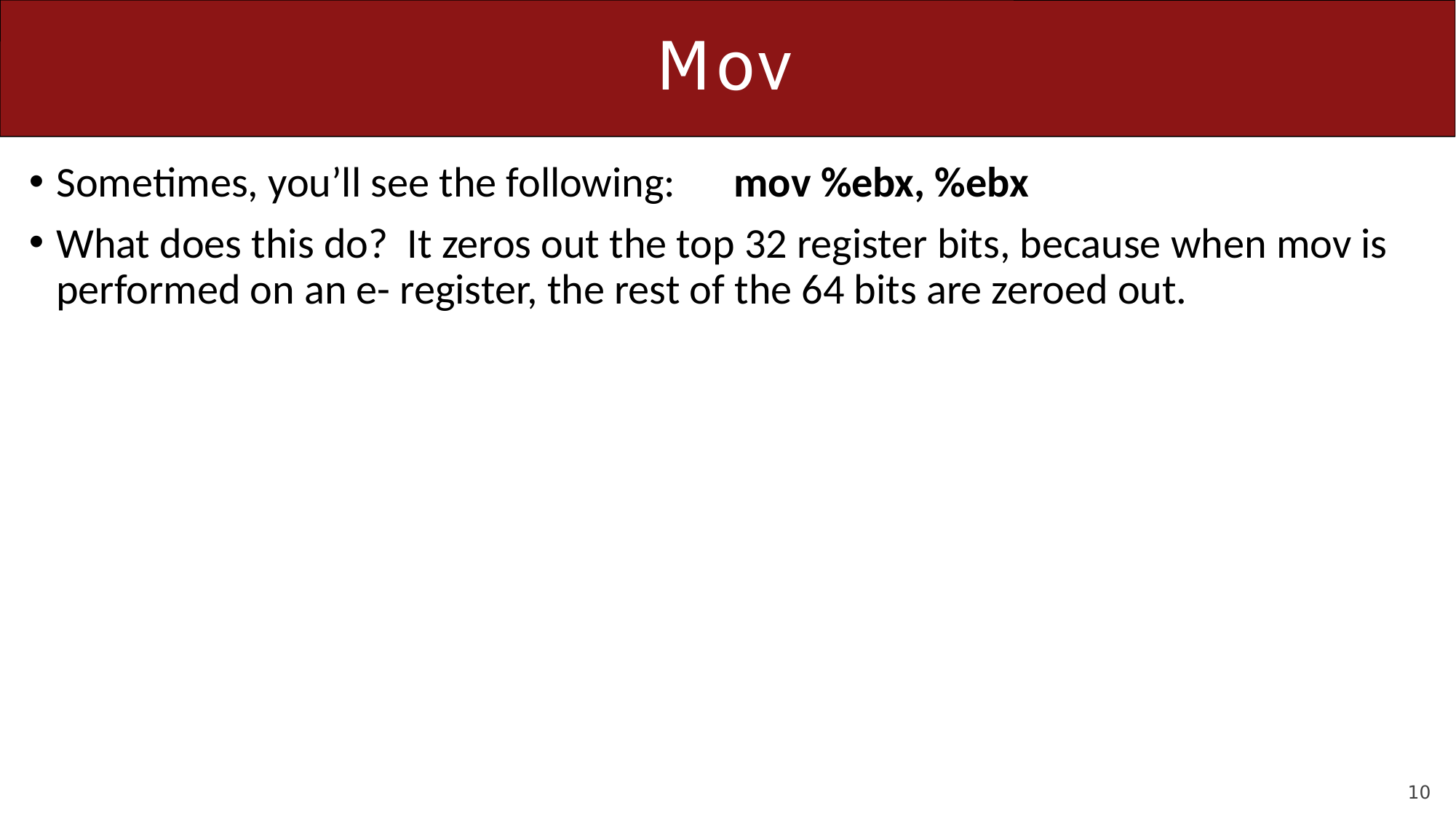

# Mov
Sometimes, you’ll see the following:      mov %ebx, %ebx
What does this do?  It zeros out the top 32 register bits, because when mov is performed on an e- register, the rest of the 64 bits are zeroed out.